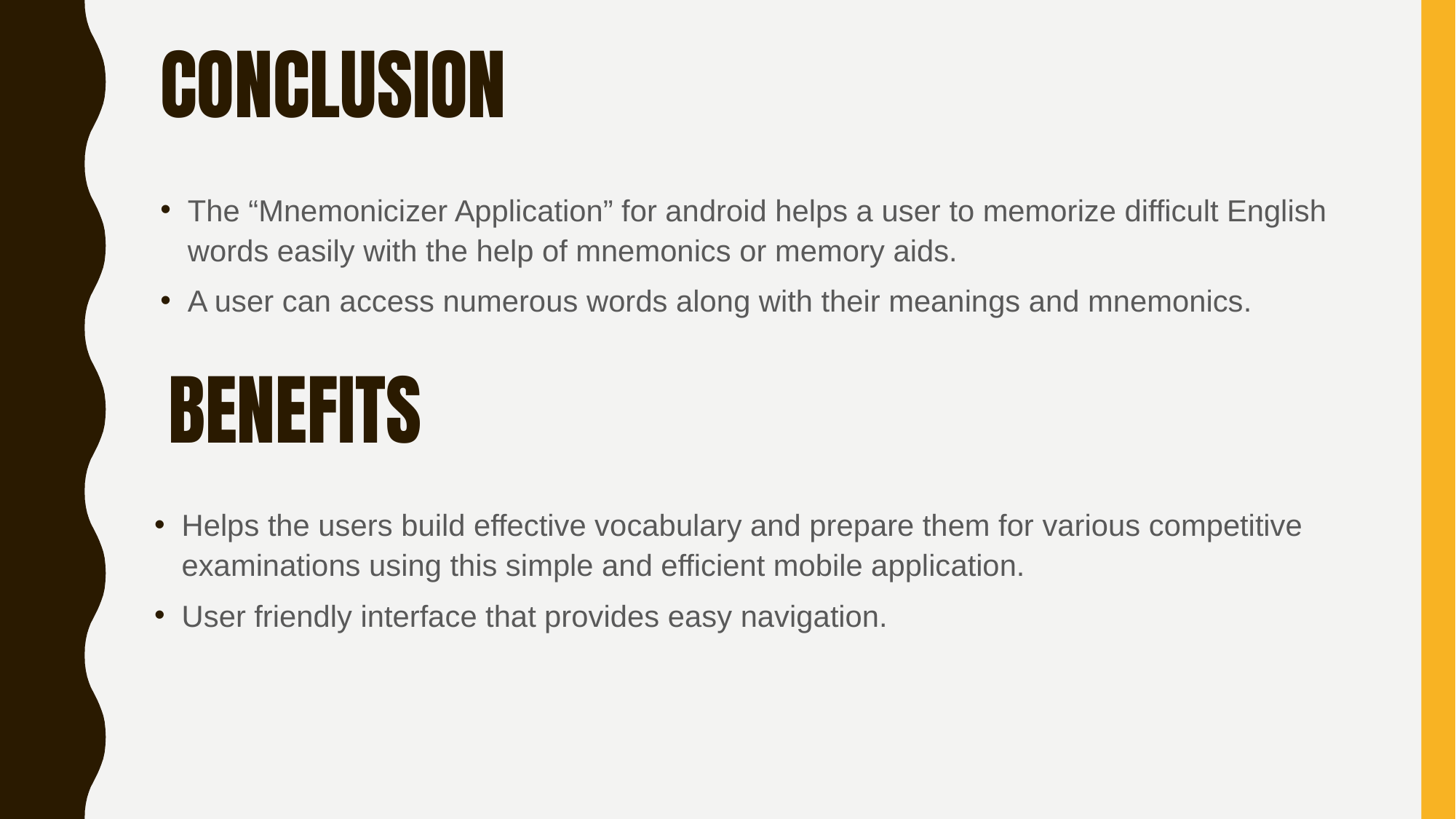

# CONCLUSION

The “Mnemonicizer Application” for android helps a user to memorize difficult English words easily with the help of mnemonics or memory aids.
A user can access numerous words along with their meanings and mnemonics.
BENEFITS

Helps the users build effective vocabulary and prepare them for various competitive examinations using this simple and efficient mobile application.
User friendly interface that provides easy navigation.